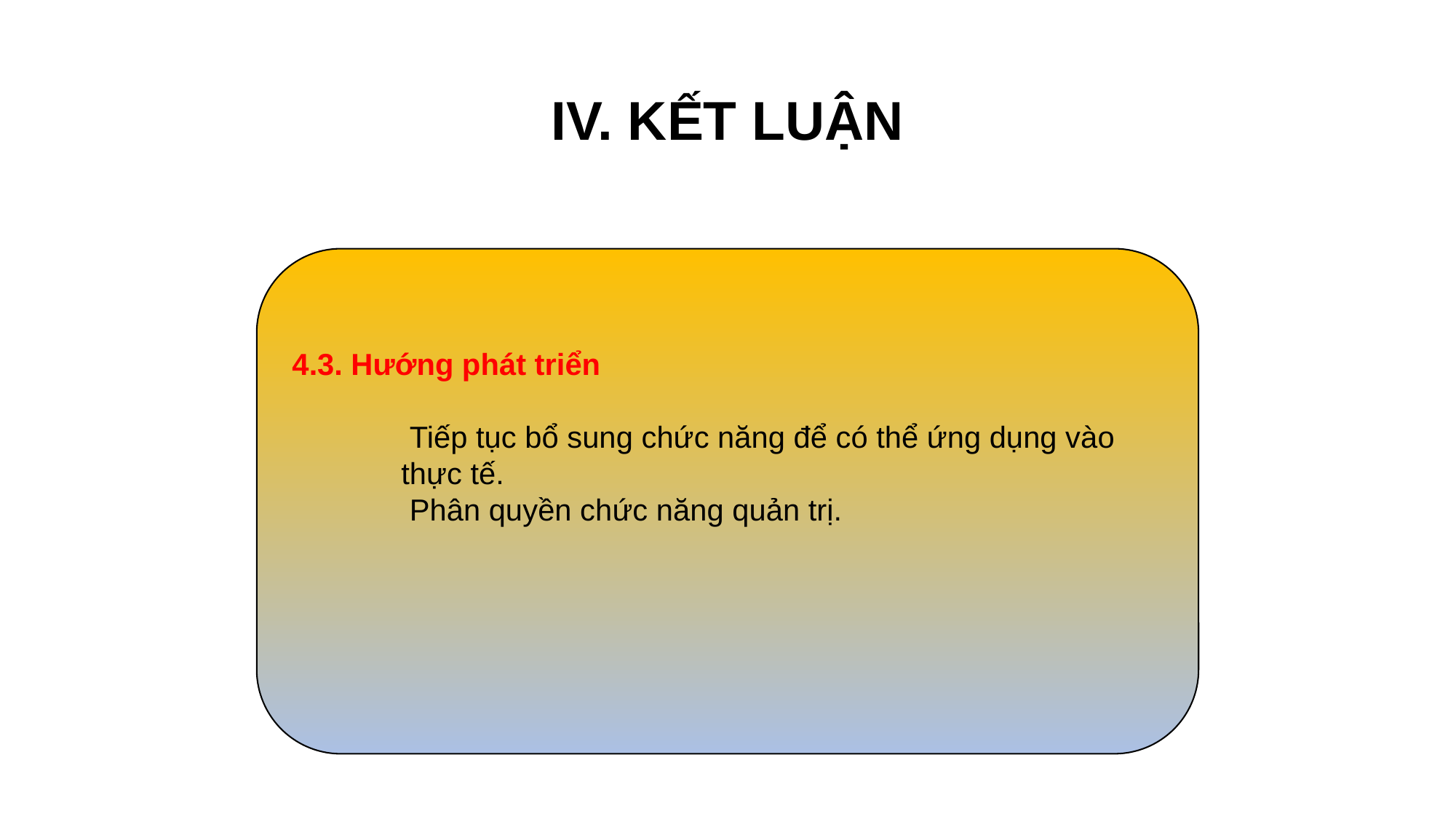

#
IV. KẾT LUẬN

4.3. Hướng phát triển

 Tiếp tục bổ sung chức năng để có thể ứng dụng vào    thực tế.
 Phân quyền chức năng quản trị.